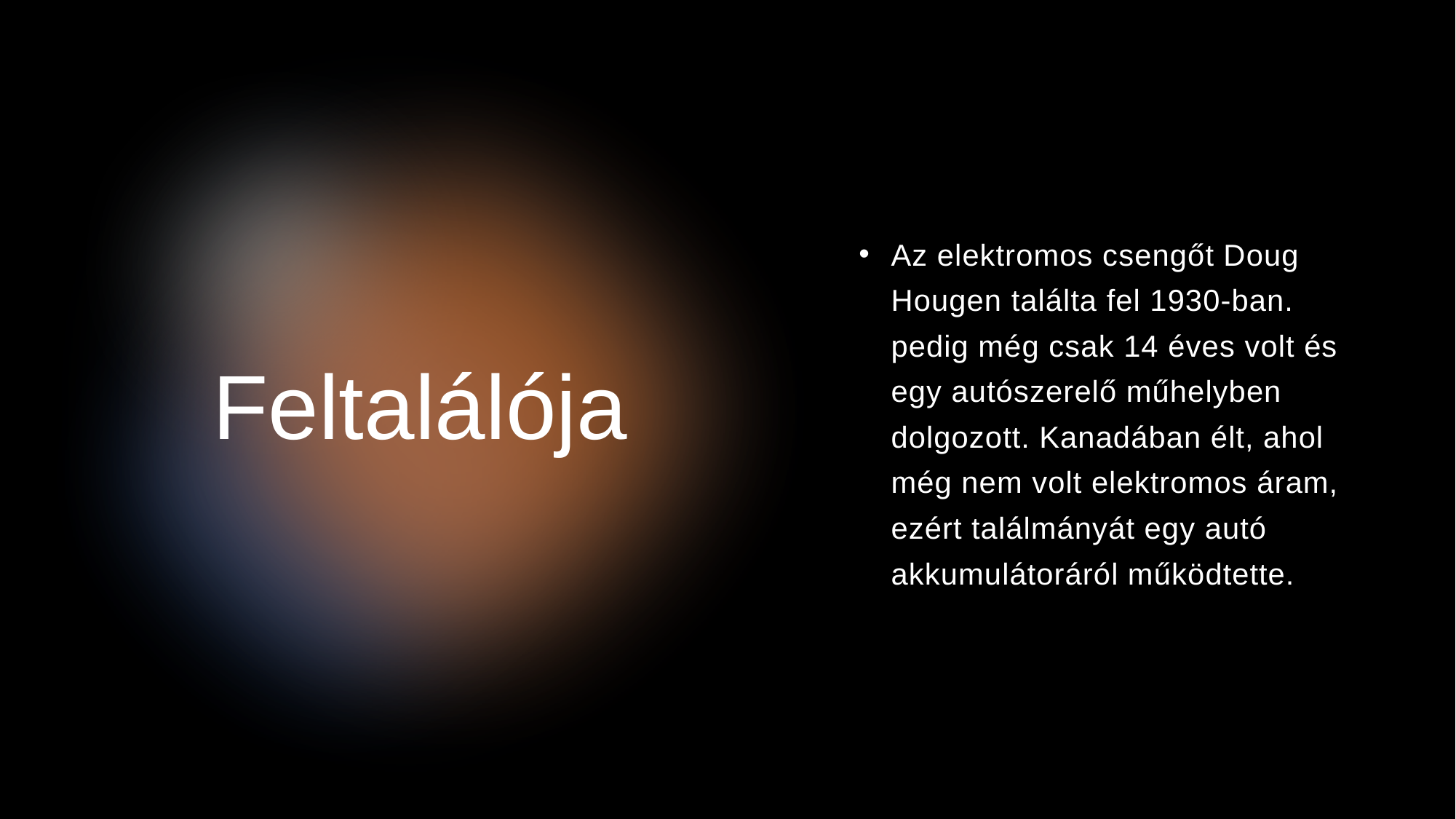

Az elektromos csengőt Doug Hougen találta fel 1930-ban. pedig még csak 14 éves volt és egy autószerelő műhelyben dolgozott. Kanadában élt, ahol még nem volt elektromos áram, ezért találmányát egy autó akkumulátoráról működtette.
# Feltalálója